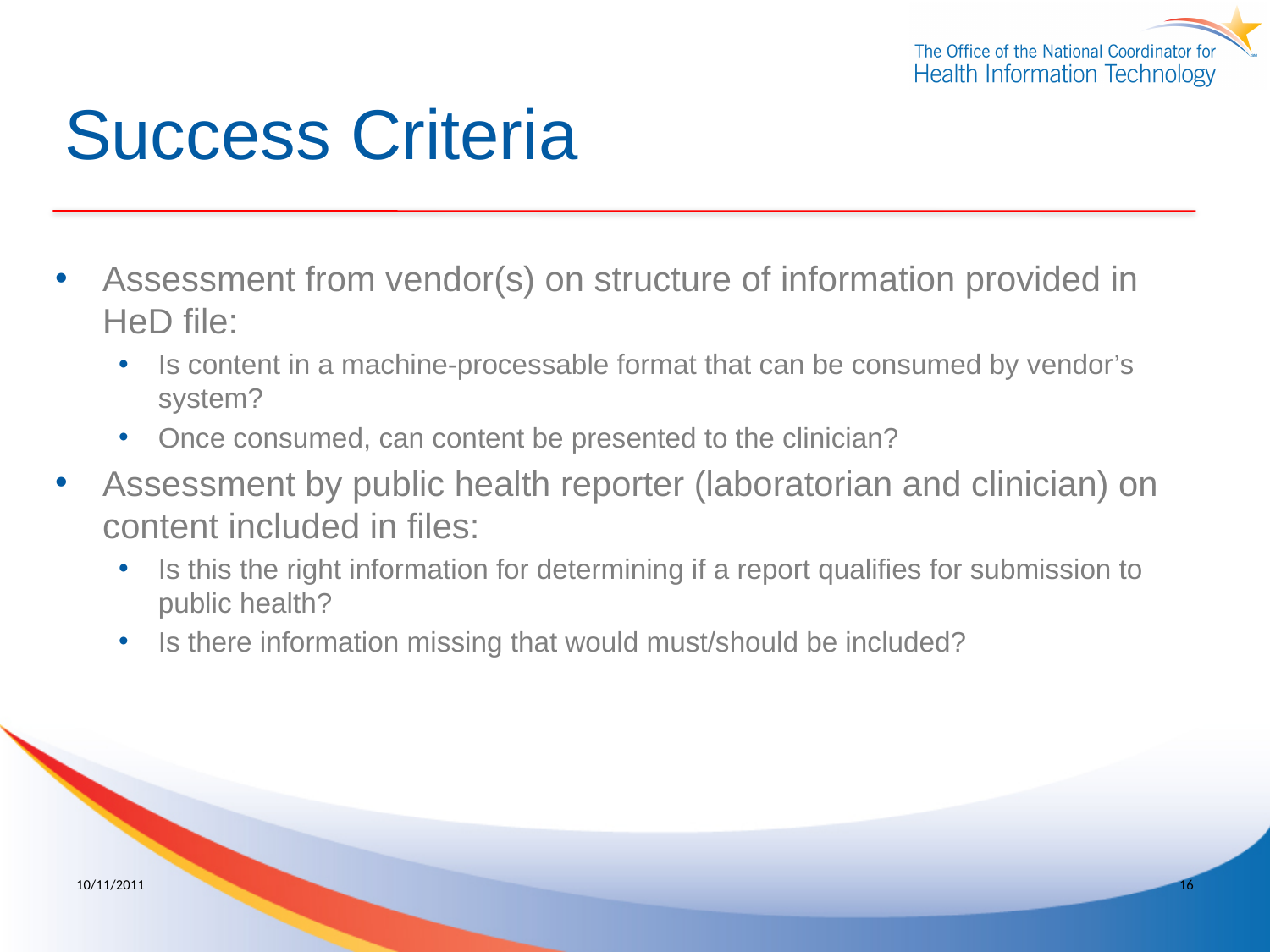

# Success Criteria
Assessment from vendor(s) on structure of information provided in HeD file:
Is content in a machine-processable format that can be consumed by vendor’s system?
Once consumed, can content be presented to the clinician?
Assessment by public health reporter (laboratorian and clinician) on content included in files:
Is this the right information for determining if a report qualifies for submission to public health?
Is there information missing that would must/should be included?
10/11/2011
16